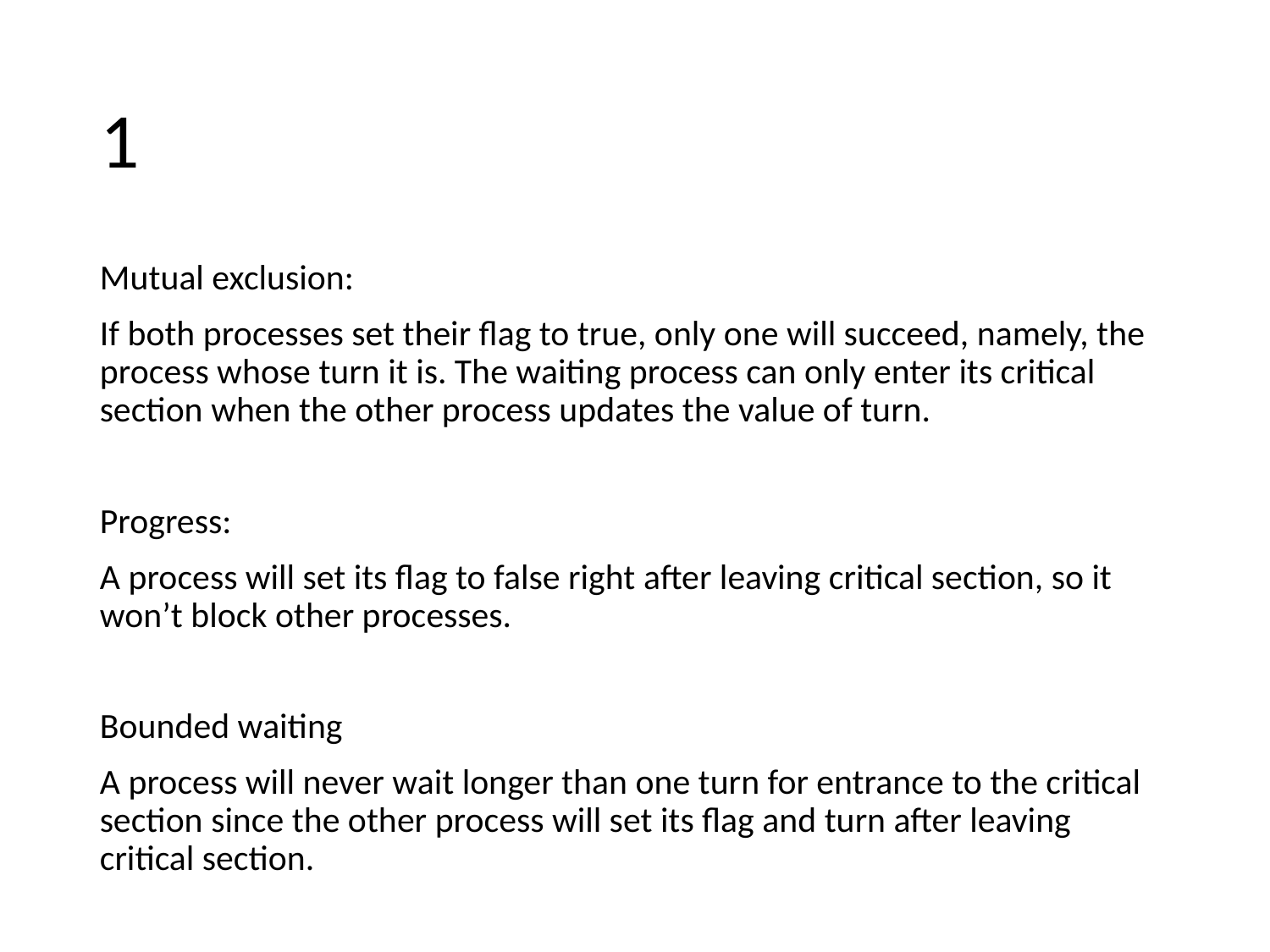

# 1
Mutual exclusion:
If both processes set their flag to true, only one will succeed, namely, the process whose turn it is. The waiting process can only enter its critical section when the other process updates the value of turn.

Progress:
A process will set its flag to false right after leaving critical section, so it won’t block other processes.

Bounded waiting
A process will never wait longer than one turn for entrance to the critical section since the other process will set its flag and turn after leaving critical section.